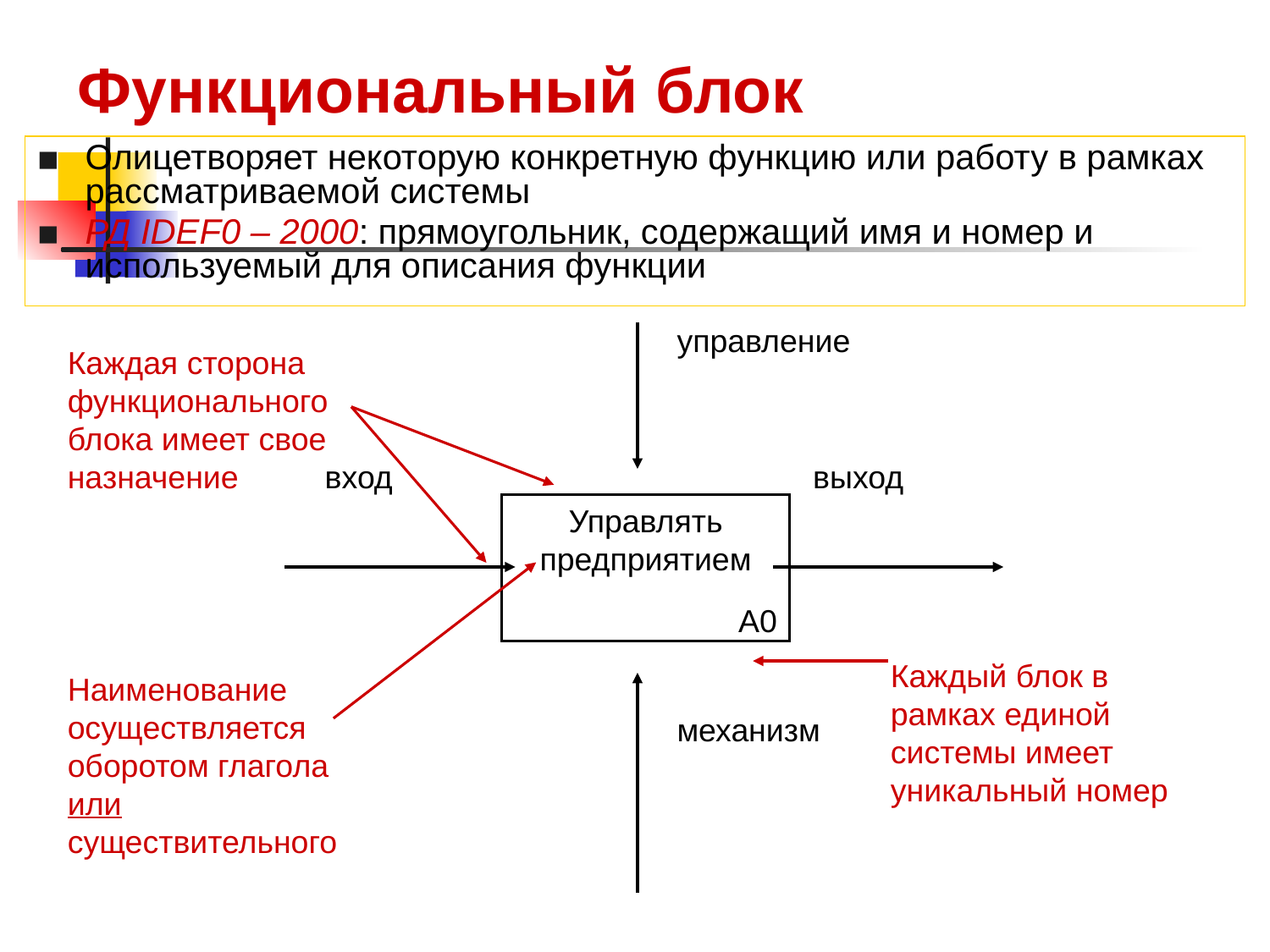

# Функциональный блок
Олицетворяет некоторую конкретную функцию или работу в рамках рассматриваемой системы
РД IDEF0 – 2000: прямоугольник, содержащий имя и номер и используемый для описания функции
управление
вход
выход
Управлять предприятием

А0
механизм
Каждая сторона функционального блока имеет свое назначение
Наименование осуществляется оборотом глагола или существительного
Каждый блок в рамках единой системы имеет уникальный номер